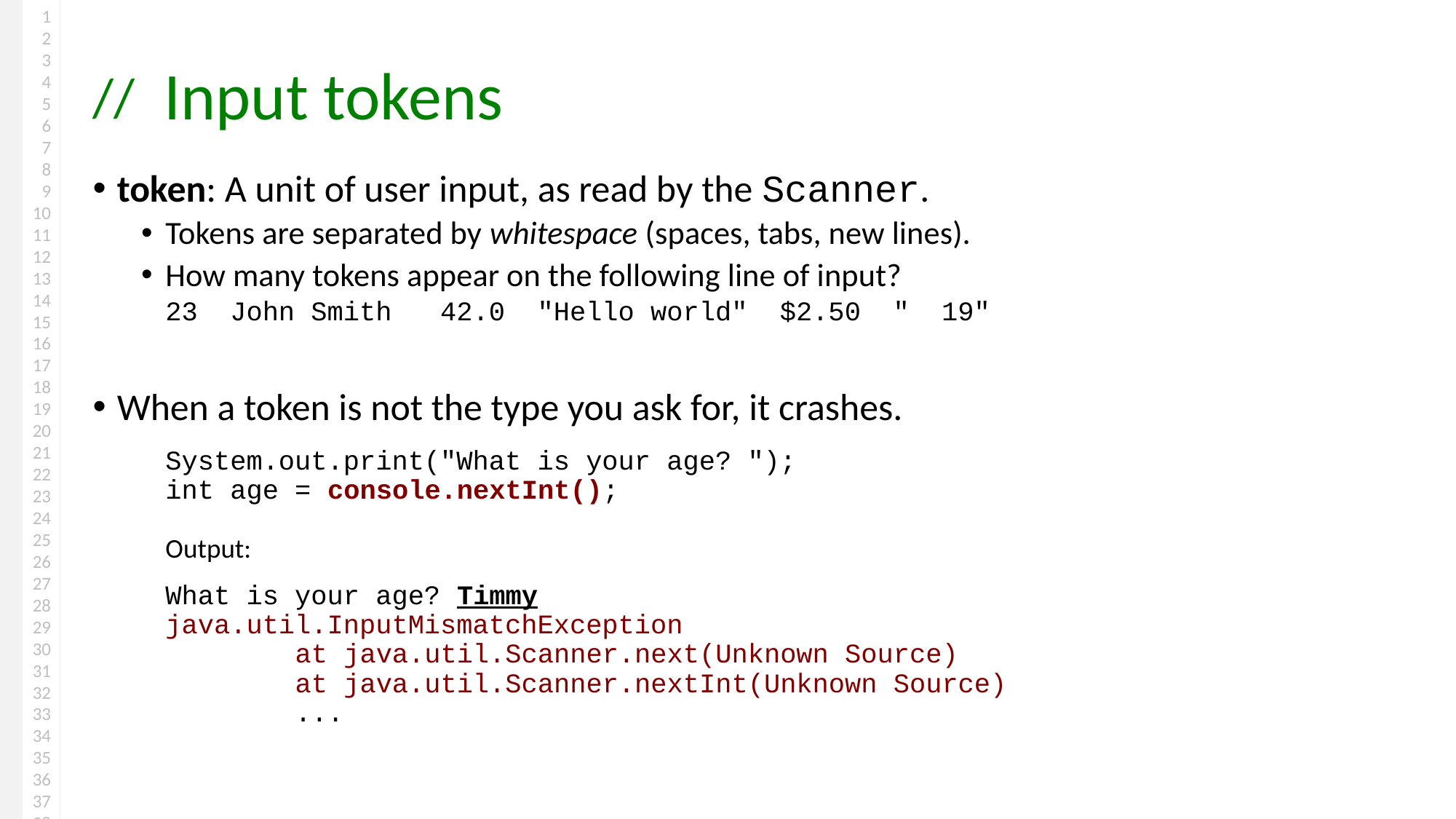

# Input tokens
token: A unit of user input, as read by the Scanner.
Tokens are separated by whitespace (spaces, tabs, new lines).
How many tokens appear on the following line of input?
	23  John Smith   42.0  "Hello world"  $2.50  "  19"

When a token is not the type you ask for, it crashes.

	System.out.print("What is your age? ");
	int age = console.nextInt();

	Output:

	What is your age? Timmy
	java.util.InputMismatchException
	        at java.util.Scanner.next(Unknown Source)
	        at java.util.Scanner.nextInt(Unknown Source)
	        ...